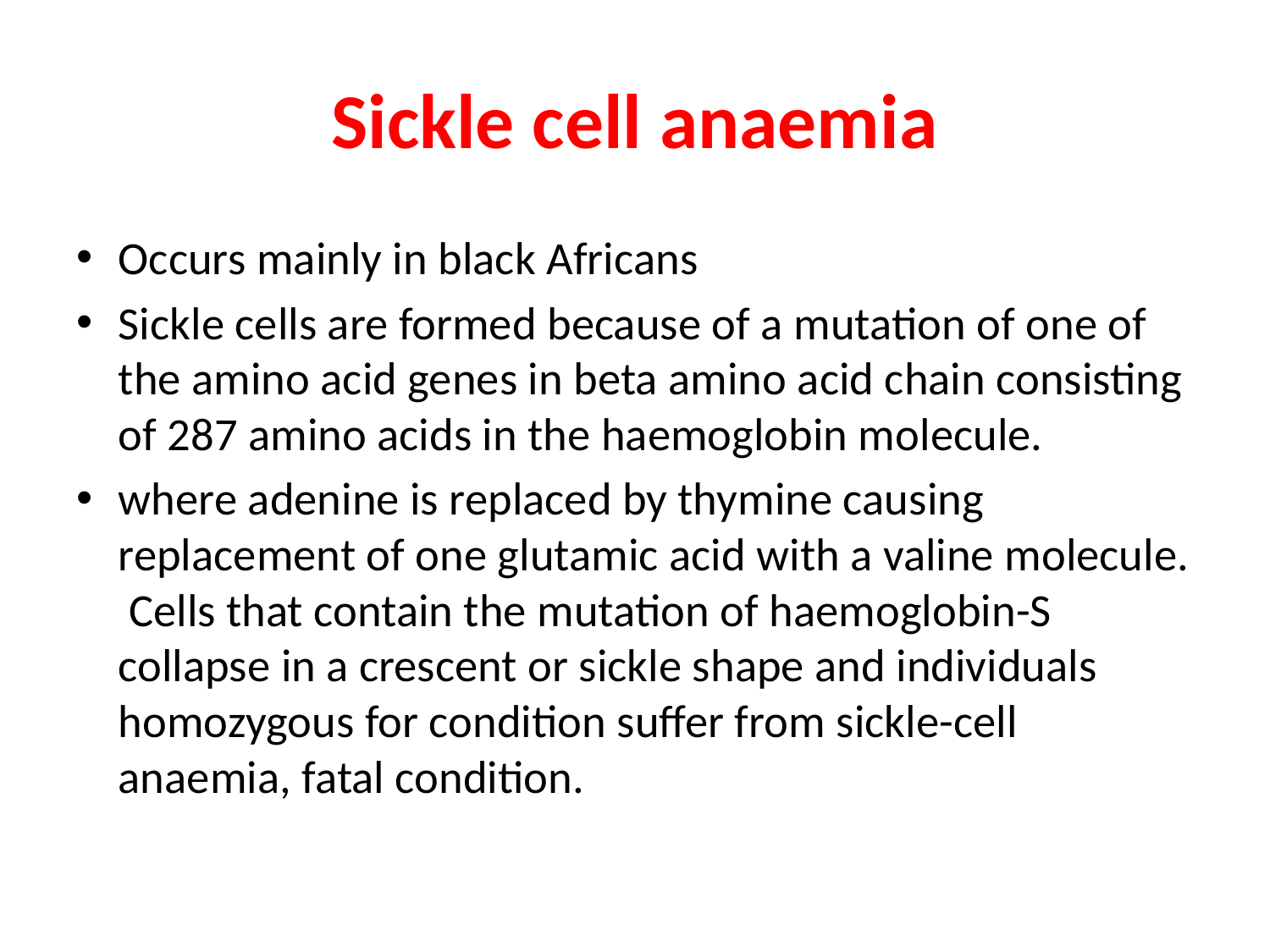

# Sickle cell anaemia
Occurs mainly in black Africans
Sickle cells are formed because of a mutation of one of the amino acid genes in beta amino acid chain consisting of 287 amino acids in the haemoglobin molecule.
where adenine is replaced by thymine causing replacement of one glutamic acid with a valine molecule.  Cells that contain the mutation of haemoglobin-S collapse in a crescent or sickle shape and individuals homozygous for condition suffer from sickle-cell anaemia, fatal condition.